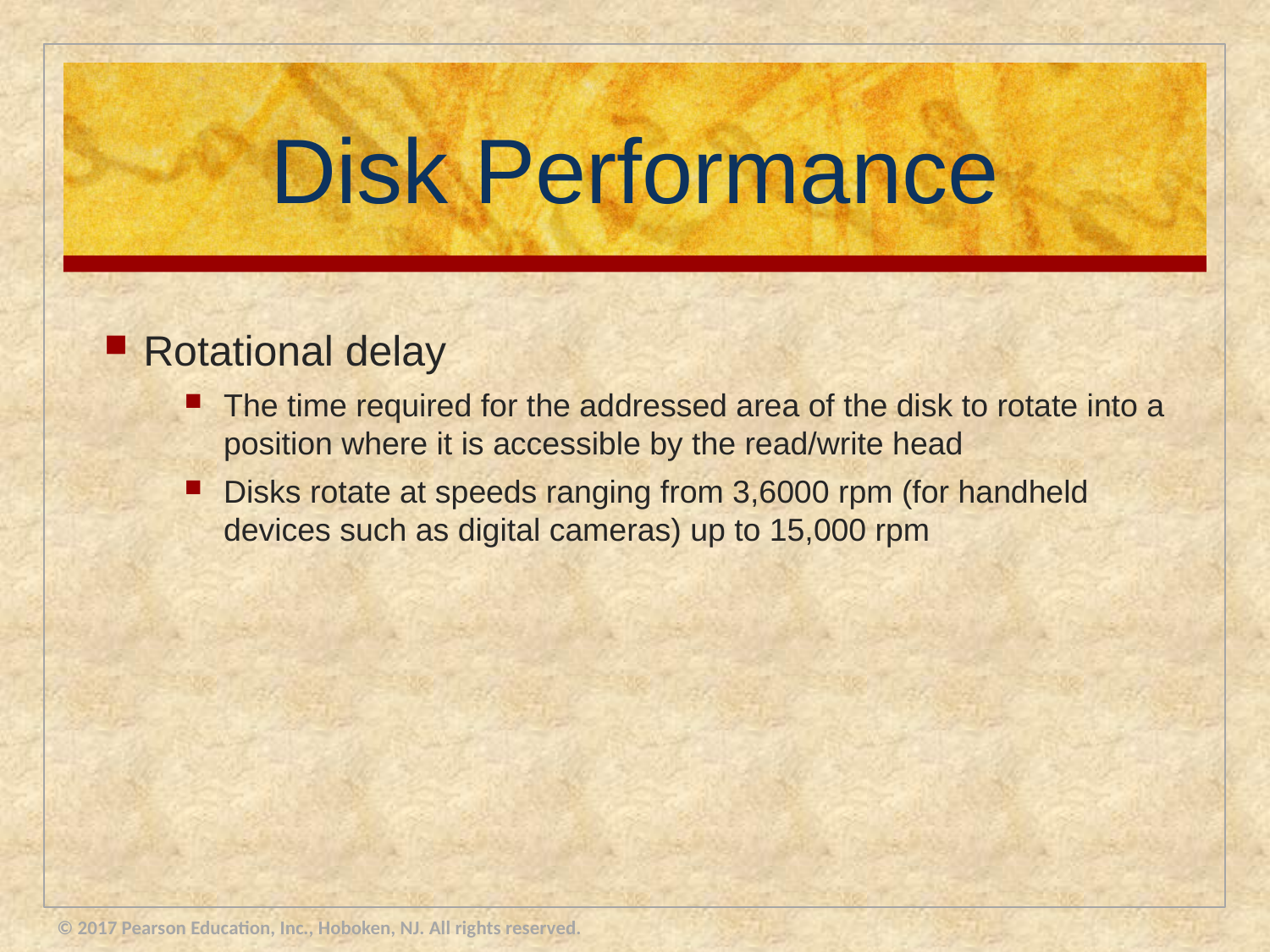

# Disk Performance
Rotational delay
The time required for the addressed area of the disk to rotate into a position where it is accessible by the read/write head
Disks rotate at speeds ranging from 3,6000 rpm (for handheld devices such as digital cameras) up to 15,000 rpm
© 2017 Pearson Education, Inc., Hoboken, NJ. All rights reserved.